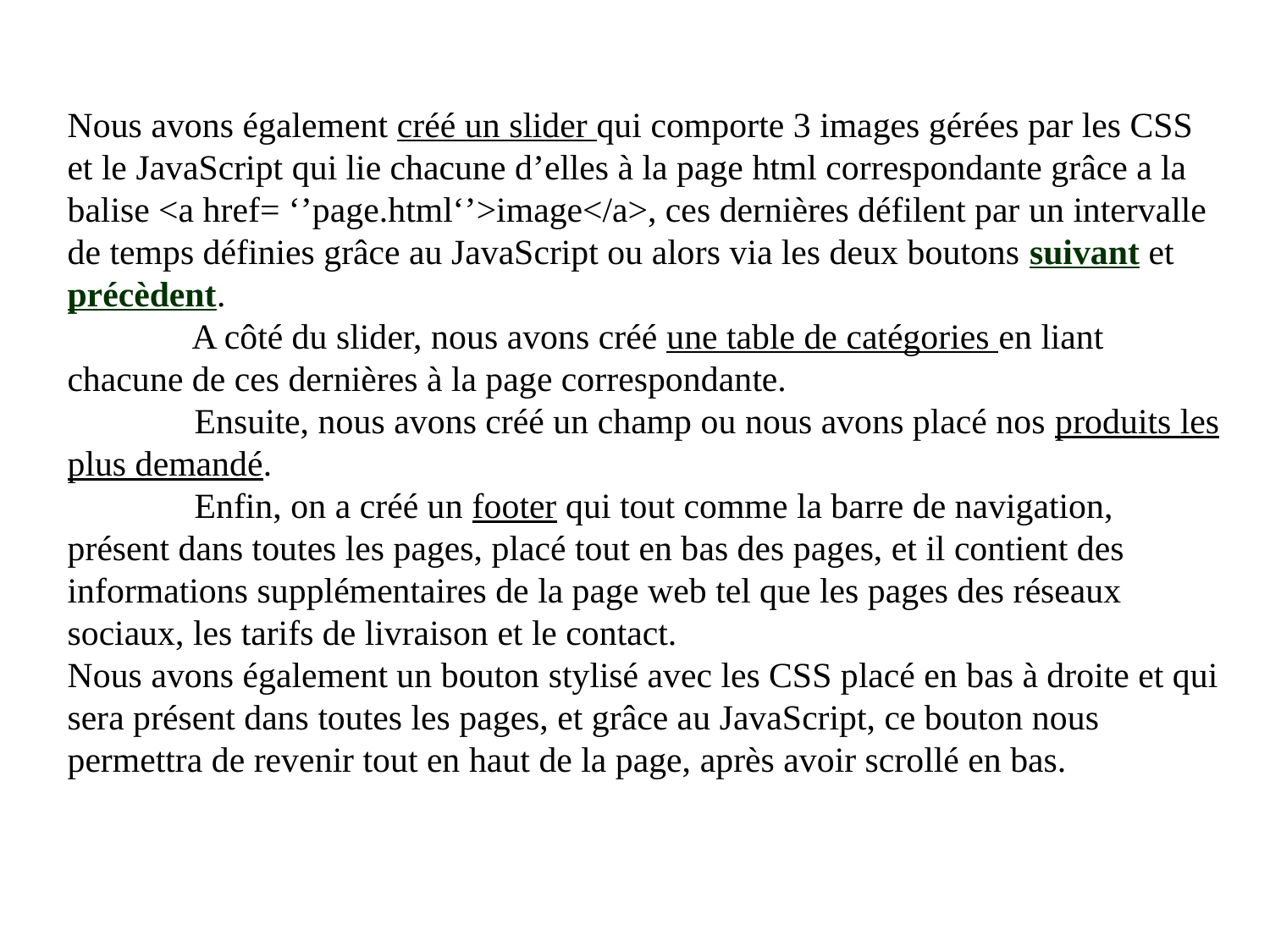

Nous avons également créé un slider qui comporte 3 images gérées par les CSS et le JavaScript qui lie chacune d’elles à la page html correspondante grâce a la balise <a href= ‘’page.html‘’>image</a>, ces dernières défilent par un intervalle de temps définies grâce au JavaScript ou alors via les deux boutons suivant et précèdent.
              A côté du slider, nous avons créé une table de catégories en liant chacune de ces dernières à la page correspondante.
	Ensuite, nous avons créé un champ ou nous avons placé nos produits les plus demandé.
	Enfin, on a créé un footer qui tout comme la barre de navigation, présent dans toutes les pages, placé tout en bas des pages, et il contient des informations supplémentaires de la page web tel que les pages des réseaux sociaux, les tarifs de livraison et le contact.
Nous avons également un bouton stylisé avec les CSS placé en bas à droite et qui sera présent dans toutes les pages, et grâce au JavaScript, ce bouton nous permettra de revenir tout en haut de la page, après avoir scrollé en bas.